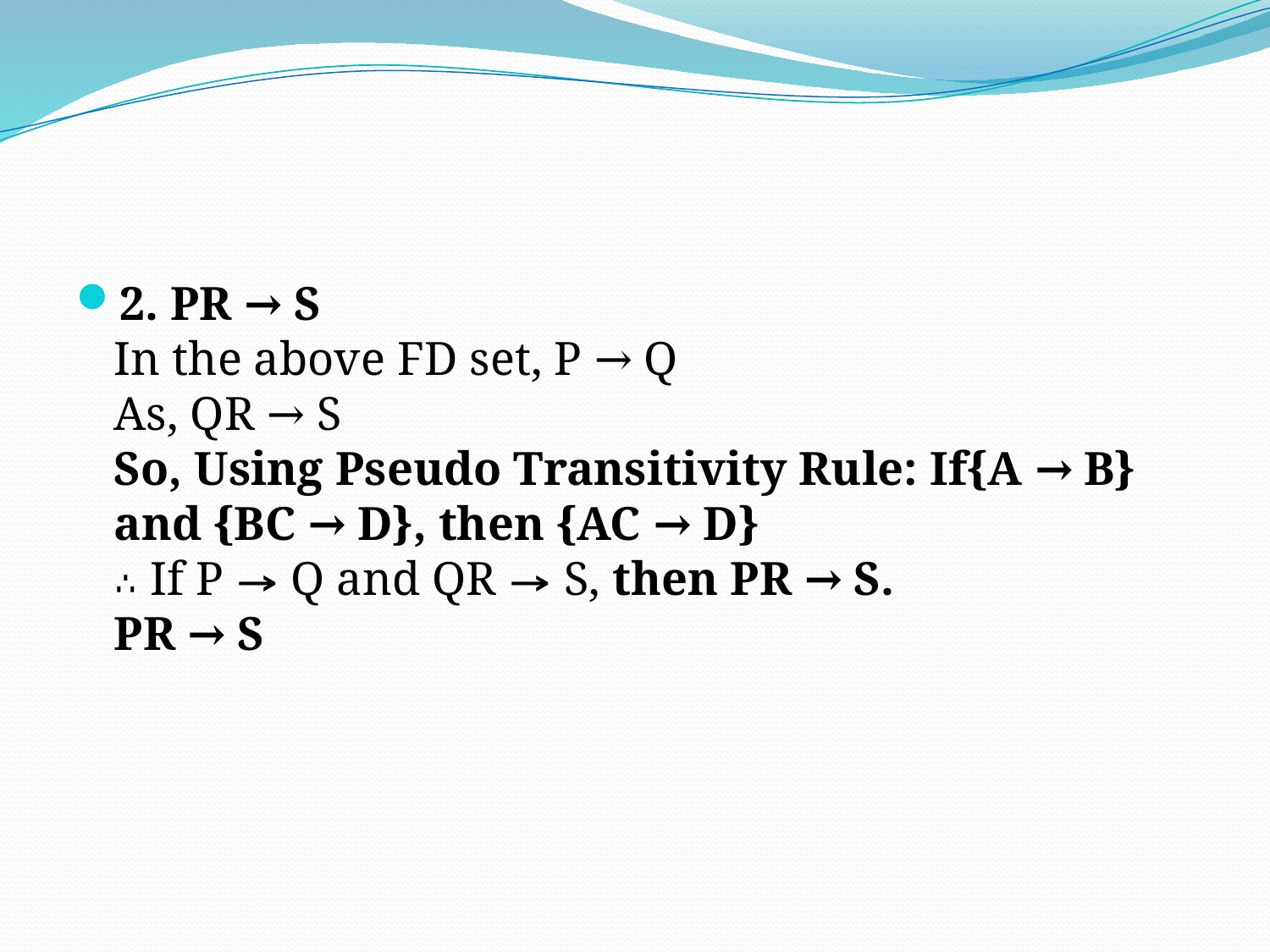

#
2. PR → S
In the above FD set, P → Q
As, QR → S
So, Using Pseudo Transitivity Rule: If{A → B} and {BC → D}, then {AC → D}
∴ If P → Q and QR → S, then PR → S.
PR → S